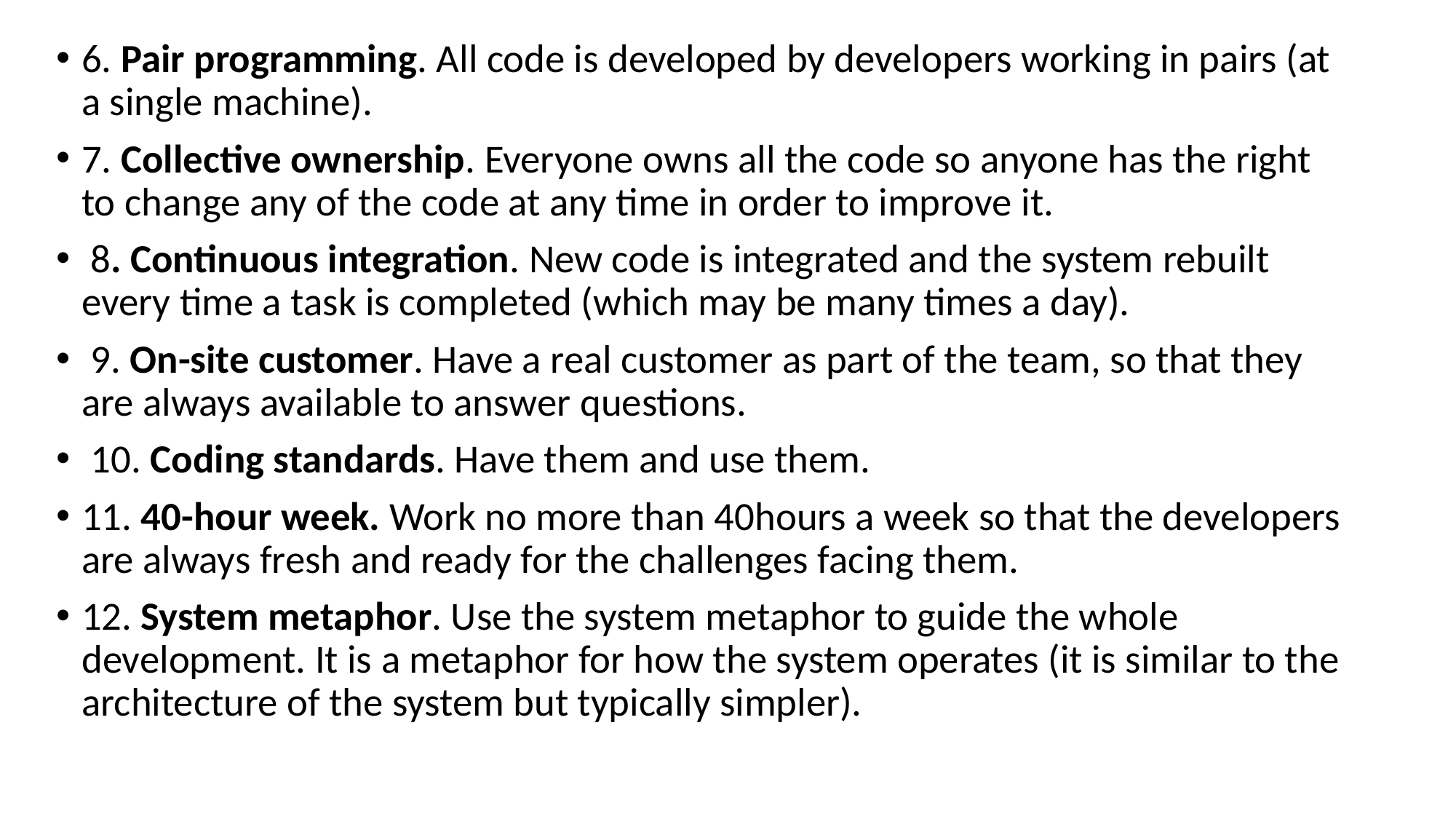

6. Pair programming. All code is developed by developers working in pairs (at a single machine).
7. Collective ownership. Everyone owns all the code so anyone has the right to change any of the code at any time in order to improve it.
 8. Continuous integration. New code is integrated and the system rebuilt every time a task is completed (which may be many times a day).
 9. On-site customer. Have a real customer as part of the team, so that they are always available to answer questions.
 10. Coding standards. Have them and use them.
11. 40-hour week. Work no more than 40hours a week so that the developers are always fresh and ready for the challenges facing them.
12. System metaphor. Use the system metaphor to guide the whole development. It is a metaphor for how the system operates (it is similar to the architecture of the system but typically simpler).